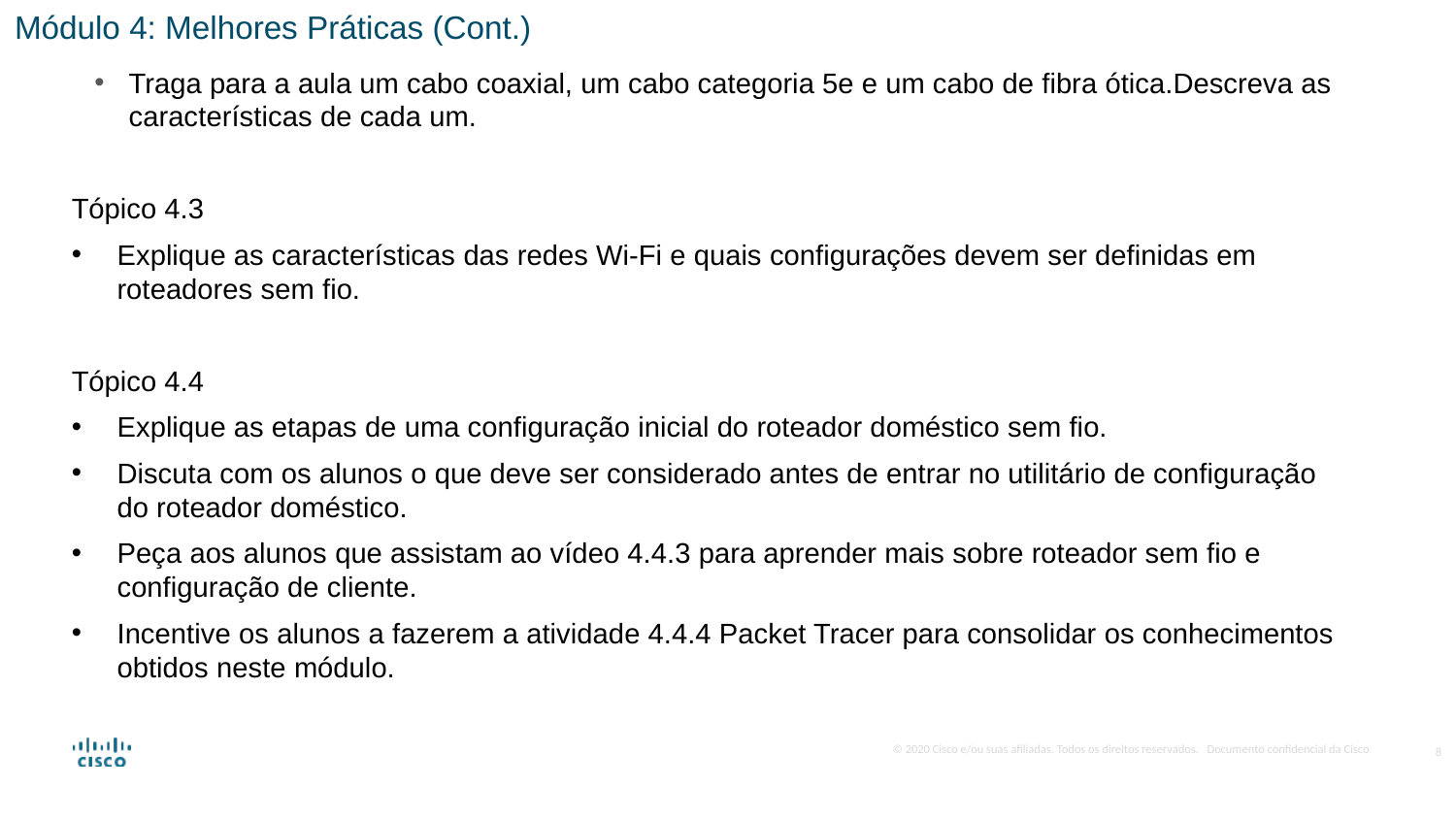

Módulo 4: Melhores Práticas (Cont.)
Traga para a aula um cabo coaxial, um cabo categoria 5e e um cabo de fibra ótica.Descreva as características de cada um.

Tópico 4.3
Explique as características das redes Wi-Fi e quais configurações devem ser definidas em roteadores sem fio.

Tópico 4.4
Explique as etapas de uma configuração inicial do roteador doméstico sem fio.
Discuta com os alunos o que deve ser considerado antes de entrar no utilitário de configuração do roteador doméstico.
Peça aos alunos que assistam ao vídeo 4.4.3 para aprender mais sobre roteador sem fio e configuração de cliente.
Incentive os alunos a fazerem a atividade 4.4.4 Packet Tracer para consolidar os conhecimentos obtidos neste módulo.

8